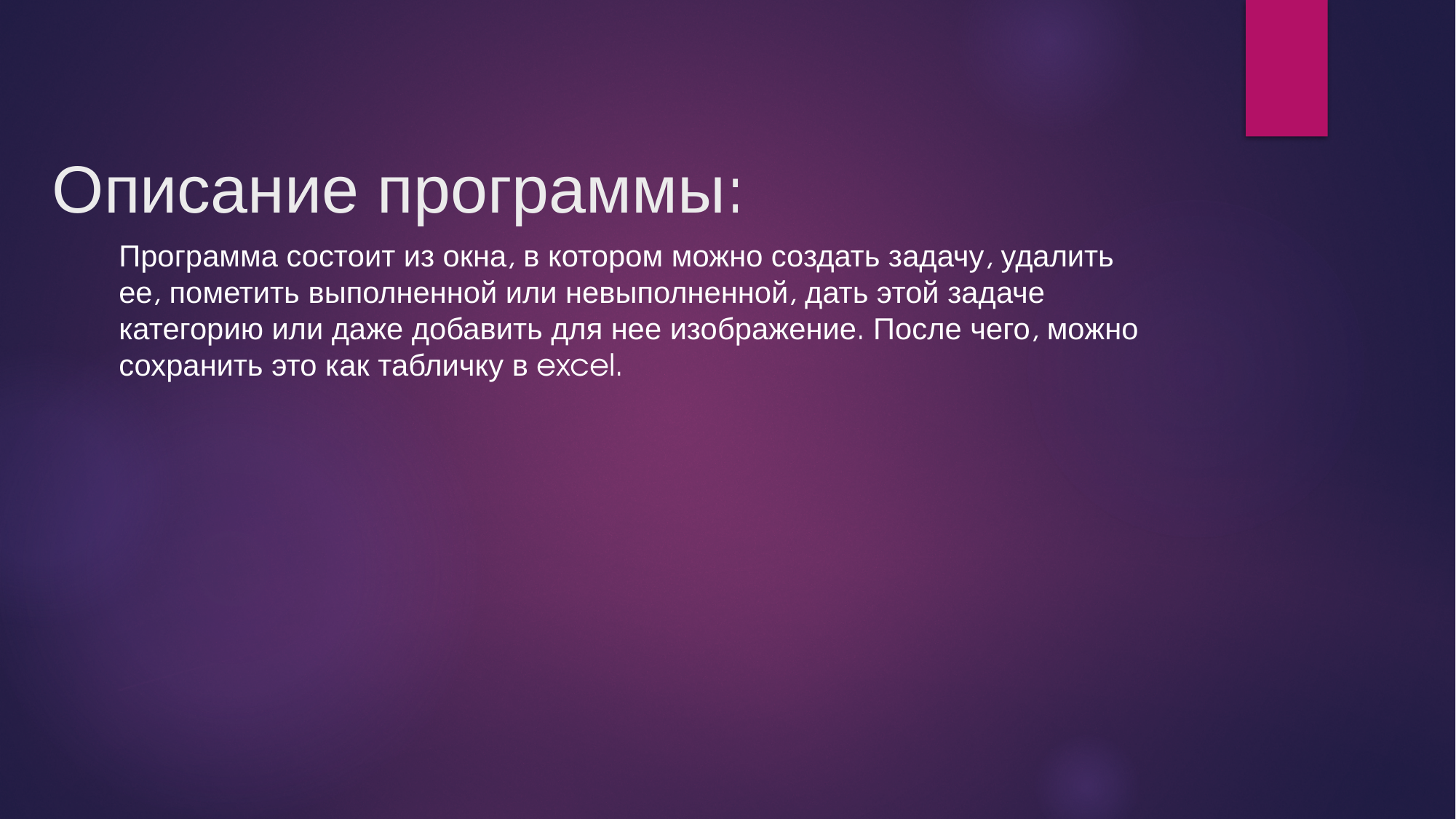

# Описание программы:
Программа состоит из окна, в котором можно создать задачу, удалить ее, пометить выполненной или невыполненной, дать этой задаче категорию или даже добавить для нее изображение. После чего, можно сохранить это как табличку в excel.